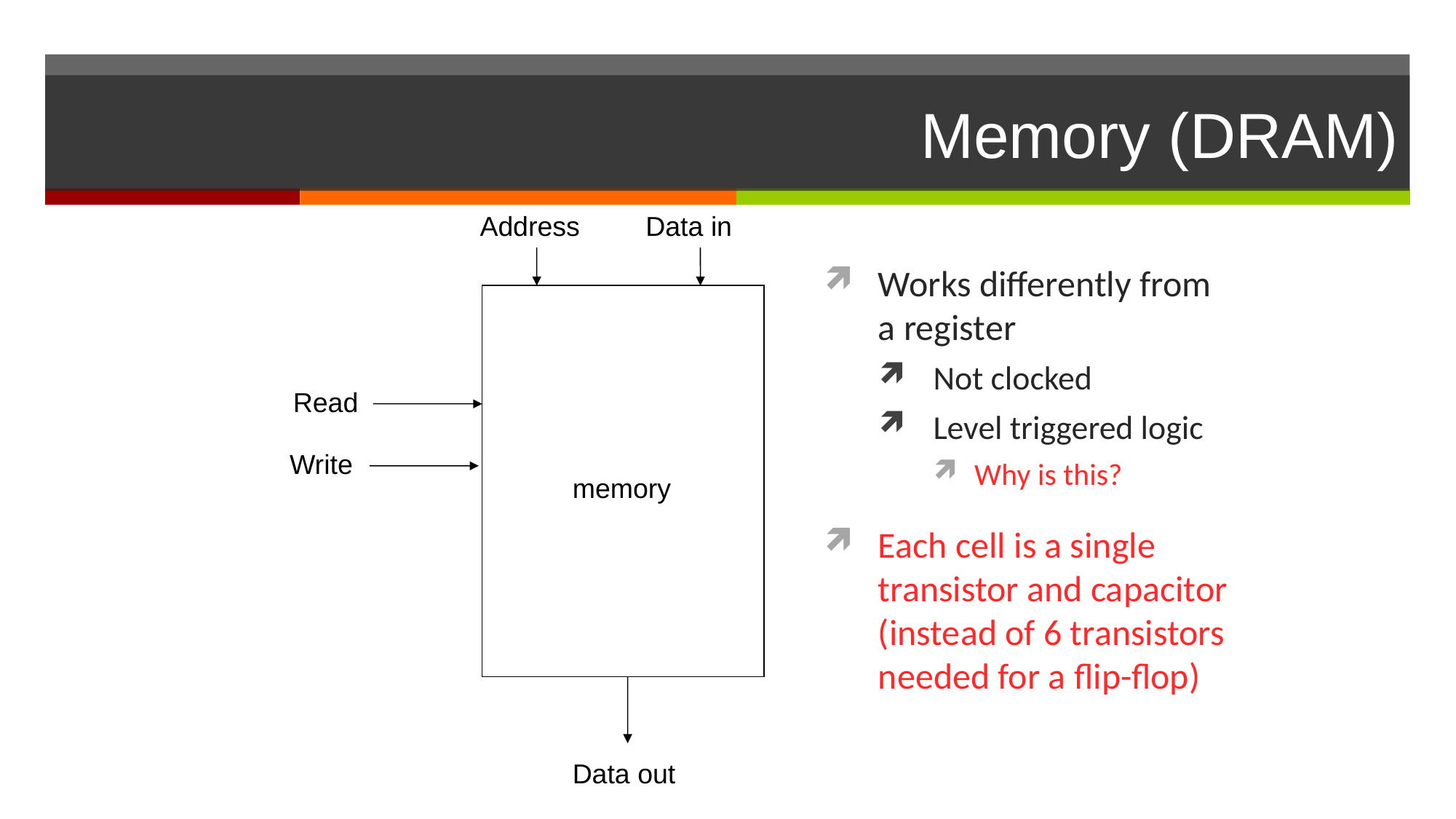

# Memory (DRAM)
Address
Data in

Read

Write

memory

Data out
Works differently from a register
Not clocked
Level triggered logic
Why is this?
Each cell is a single transistor and capacitor (instead of 6 transistors needed for a flip-flop)